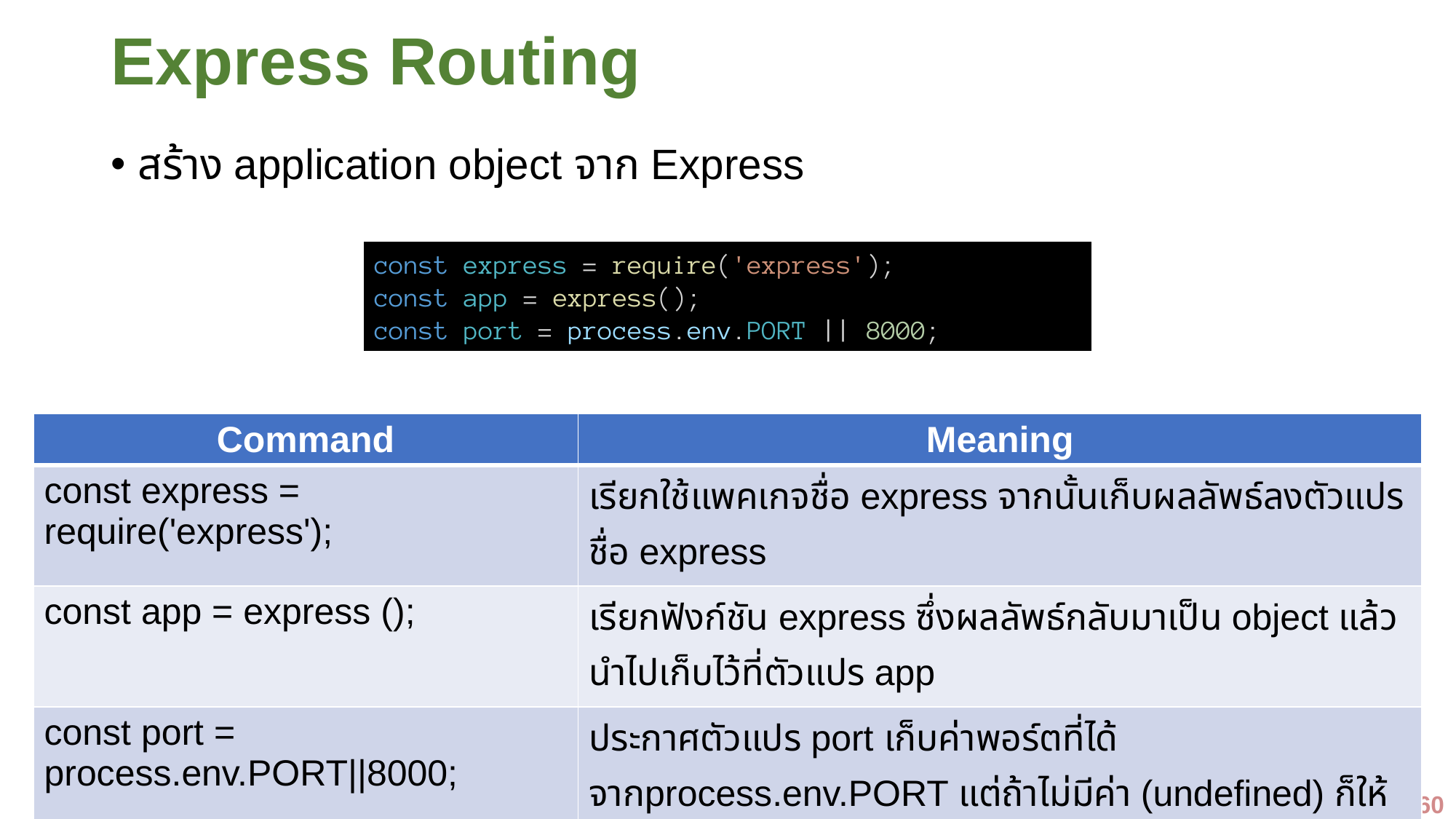

# Express Routing
สร้าง application object จาก Express

const express = require('express');
const app = express();
const port = process.env.PORT || 8000;
| Command | Meaning |
| --- | --- |
| const express = require('express'); | เรียกใช้แพคเกจชื่อ express จากนั้นเก็บผลลัพธ์ลงตัวแปรชื่อ express |
| const app = express (); | เรียกฟังก์ชัน express ซึ่งผลลัพธ์กลับมาเป็น object แล้วนำไปเก็บไว้ที่ตัวแปร app |
| const port = process.env.PORT||8000; | ประกาศตัวแปร port เก็บค่าพอร์ตที่ได้จากprocess.env.PORT แต่ถ้าไม่มีค่า (undefined) ก็ให้กำหนดค่า 8000 ให้กับตัวแปร port แทน |
60